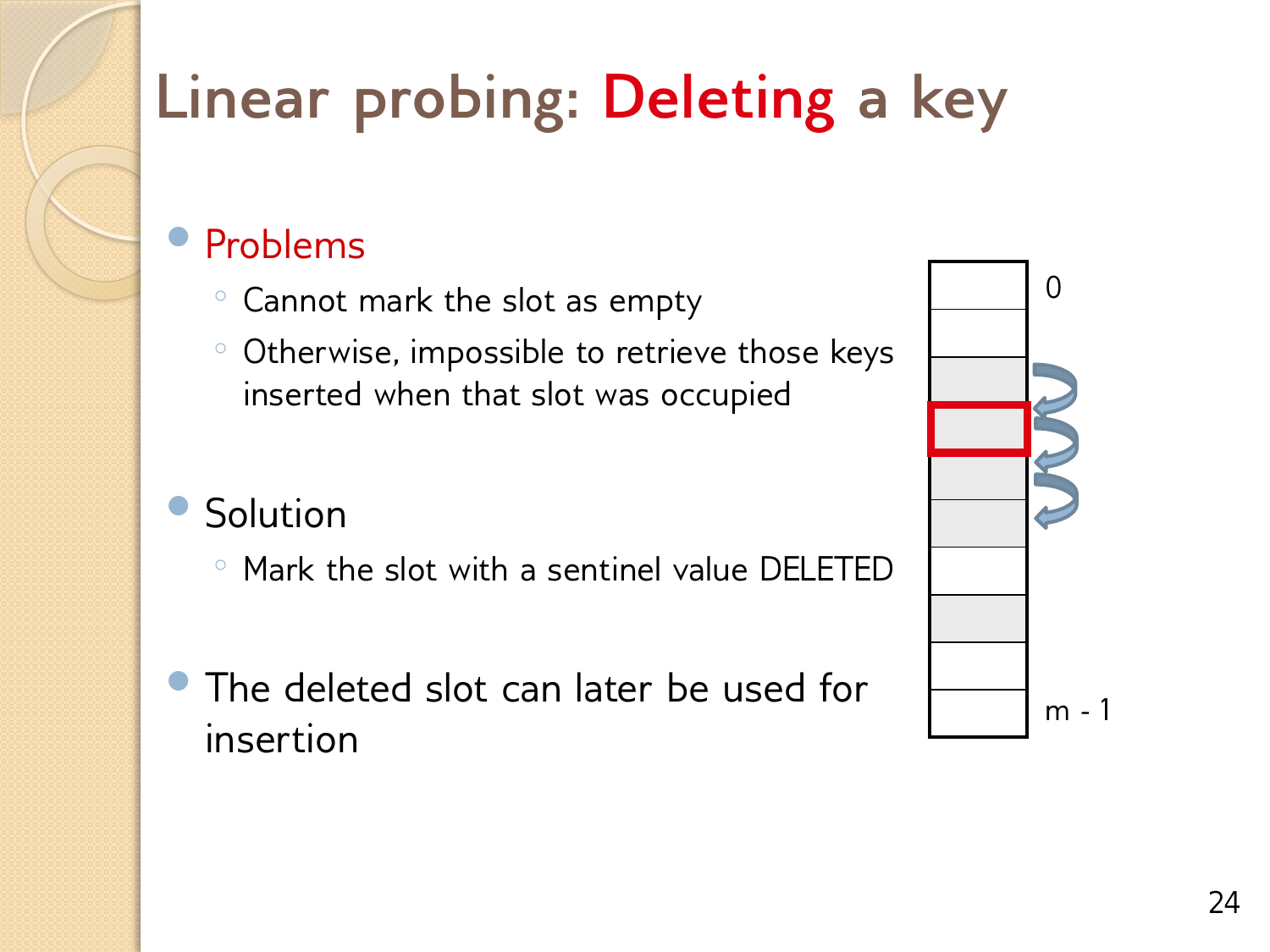

# Linear probing: Deleting a key
Problems
Cannot mark the slot as empty
Otherwise, impossible to retrieve those keys inserted when that slot was occupied

Solution
Mark the slot with a sentinel value DELETED

The deleted slot can later be used for insertion
0
|  |
| --- |
|  |
|  |
|  |
|  |
|  |
|  |
|  |
|  |
|  |

m - 1
24